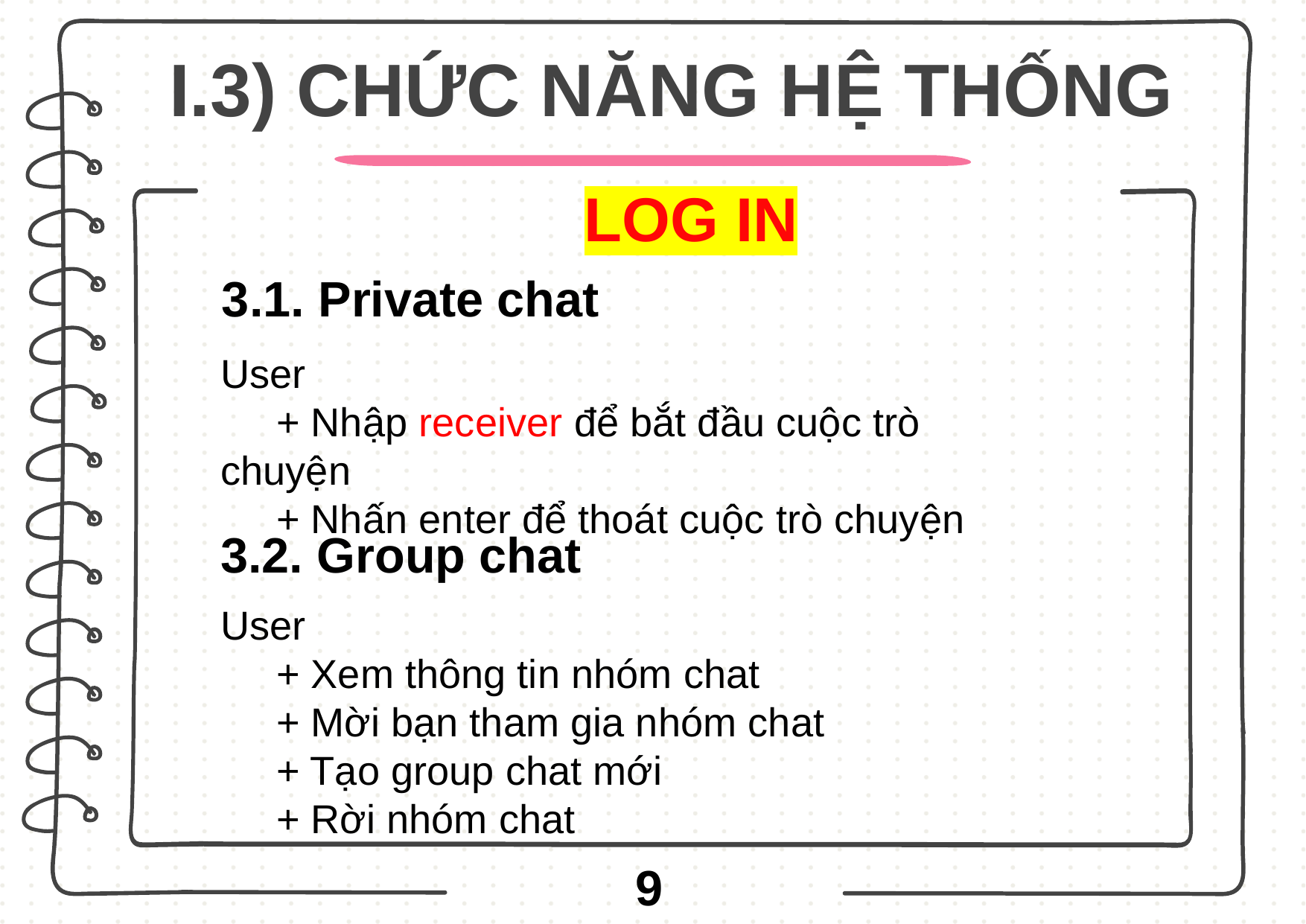

# I.3) CHỨC NĂNG HỆ THỐNG

LOG IN

3.1. Private chat
User
     + Nhập receiver để bắt đầu cuộc trò chuyện
     + Nhấn enter để thoát cuộc trò chuyện
3.2. Group chat
User
     + Xem thông tin nhóm chat
     + Mời bạn tham gia nhóm chat
     + Tạo group chat mới
     + Rời nhóm chat
9